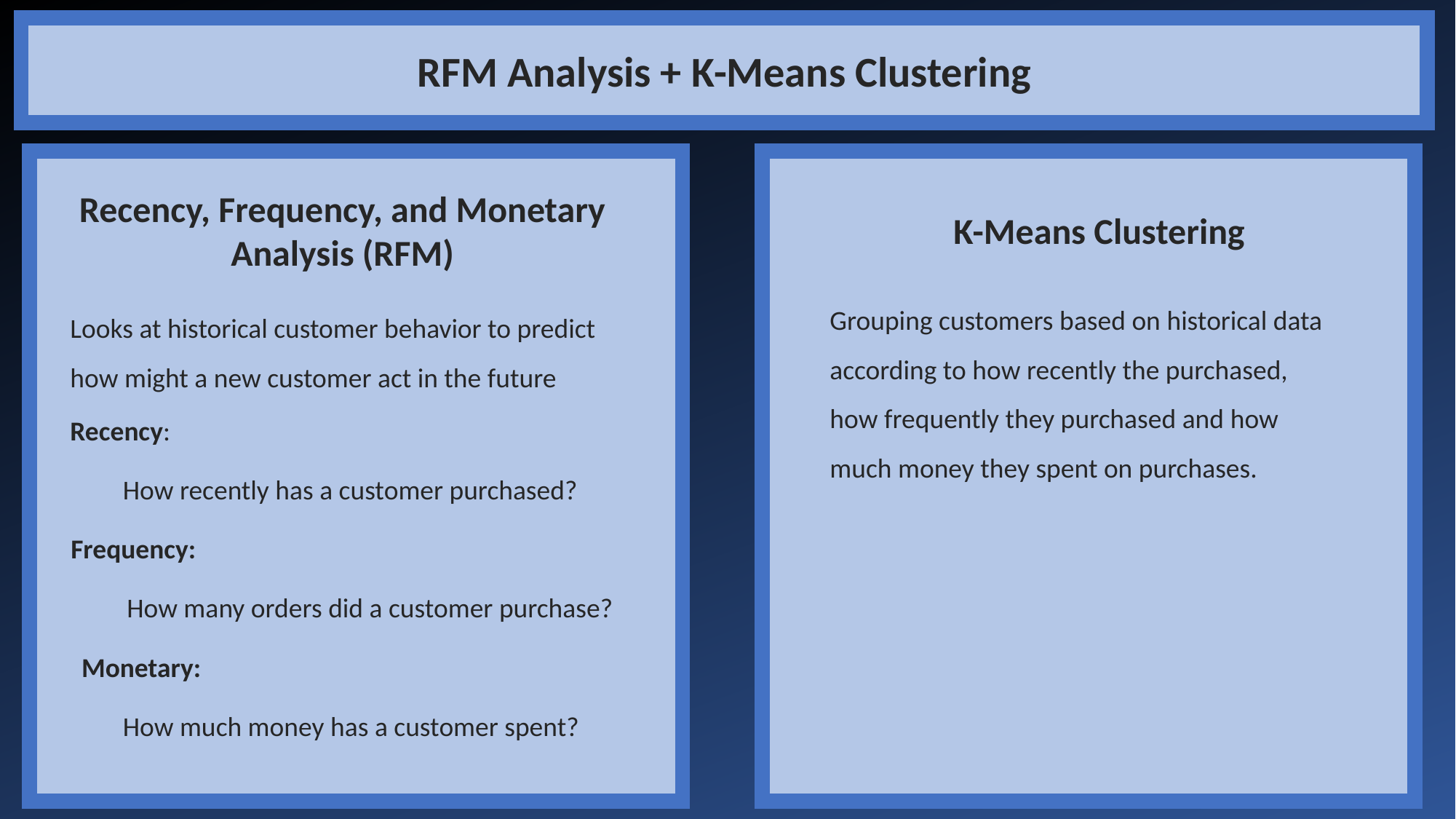

RFM Analysis + K-Means Clustering

Recency, Frequency, and Monetary Analysis (RFM)
K-Means Clustering
Grouping customers based on historical data according to how recently the purchased, how frequently they purchased and how much money they spent on purchases.
Looks at historical customer behavior to predict how might a new customer act in the future
Recency:
How recently has a customer purchased?
Frequency:
How many orders did a customer purchase?
Monetary:
How much money has a customer spent?